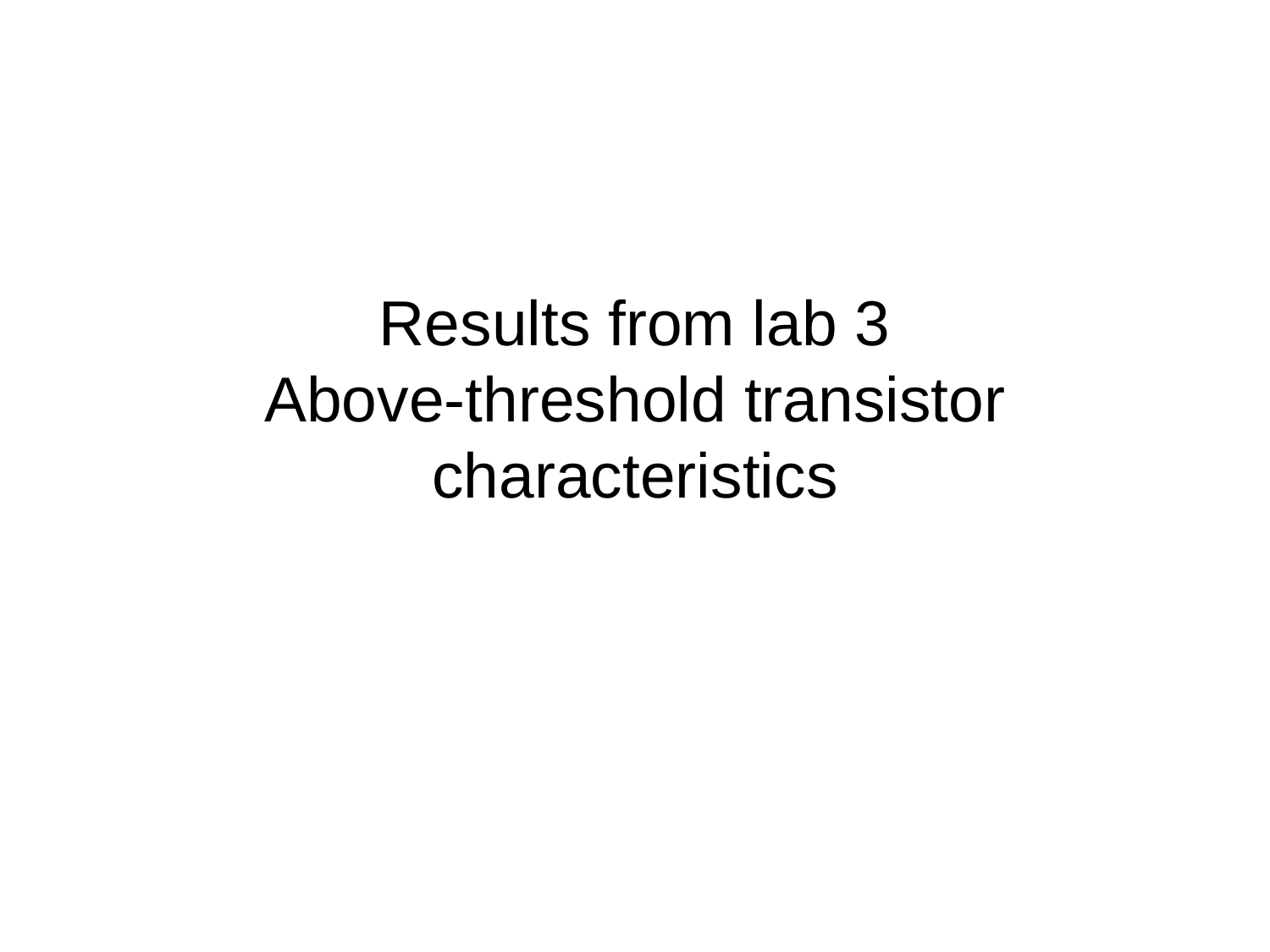

# Results from lab 3 Above-threshold transistor characteristics